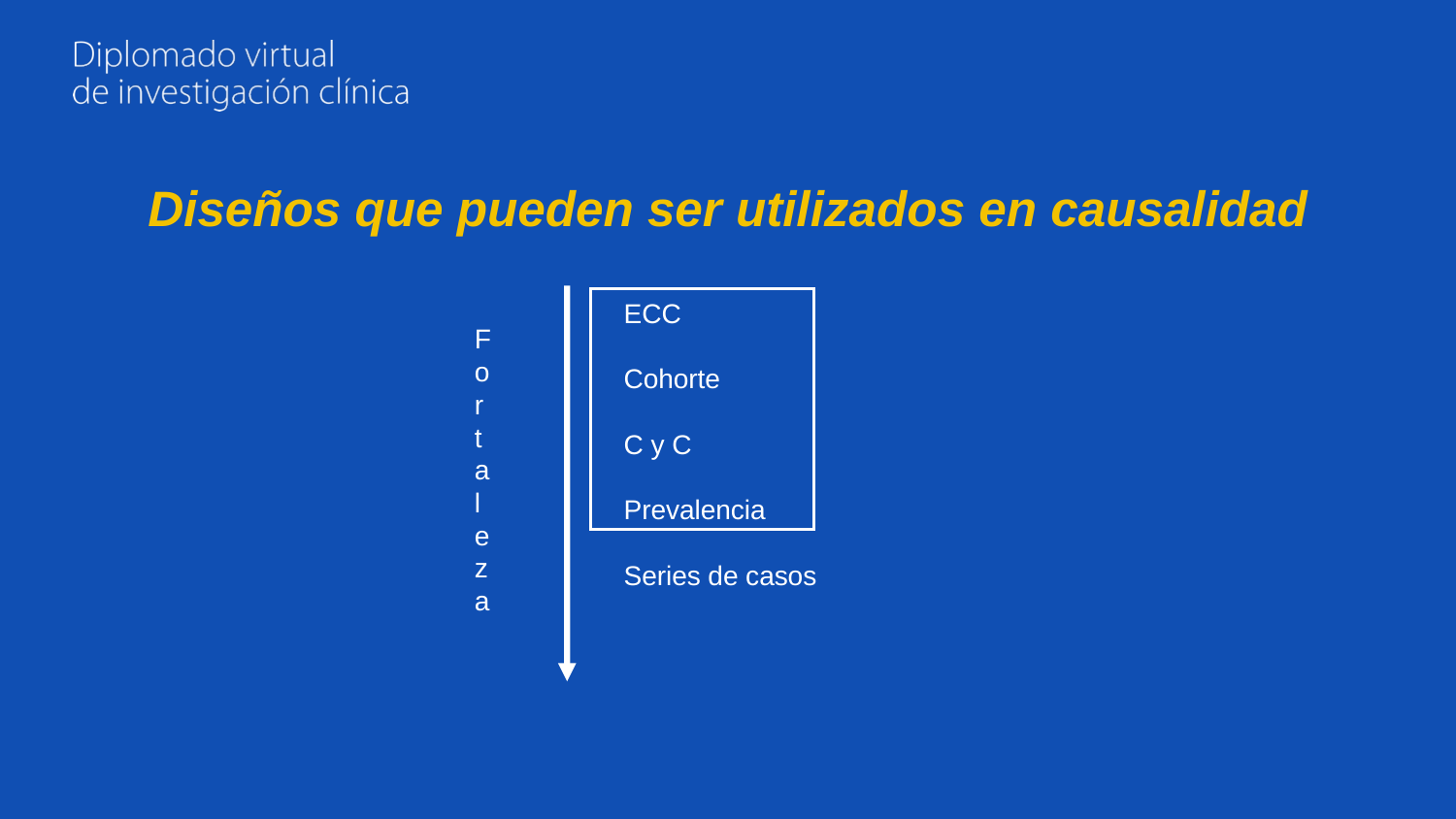

# Diseños que pueden ser utilizados en causalidad

ECC

Cohorte

C y C

Prevalencia

Series de casos
For taleza